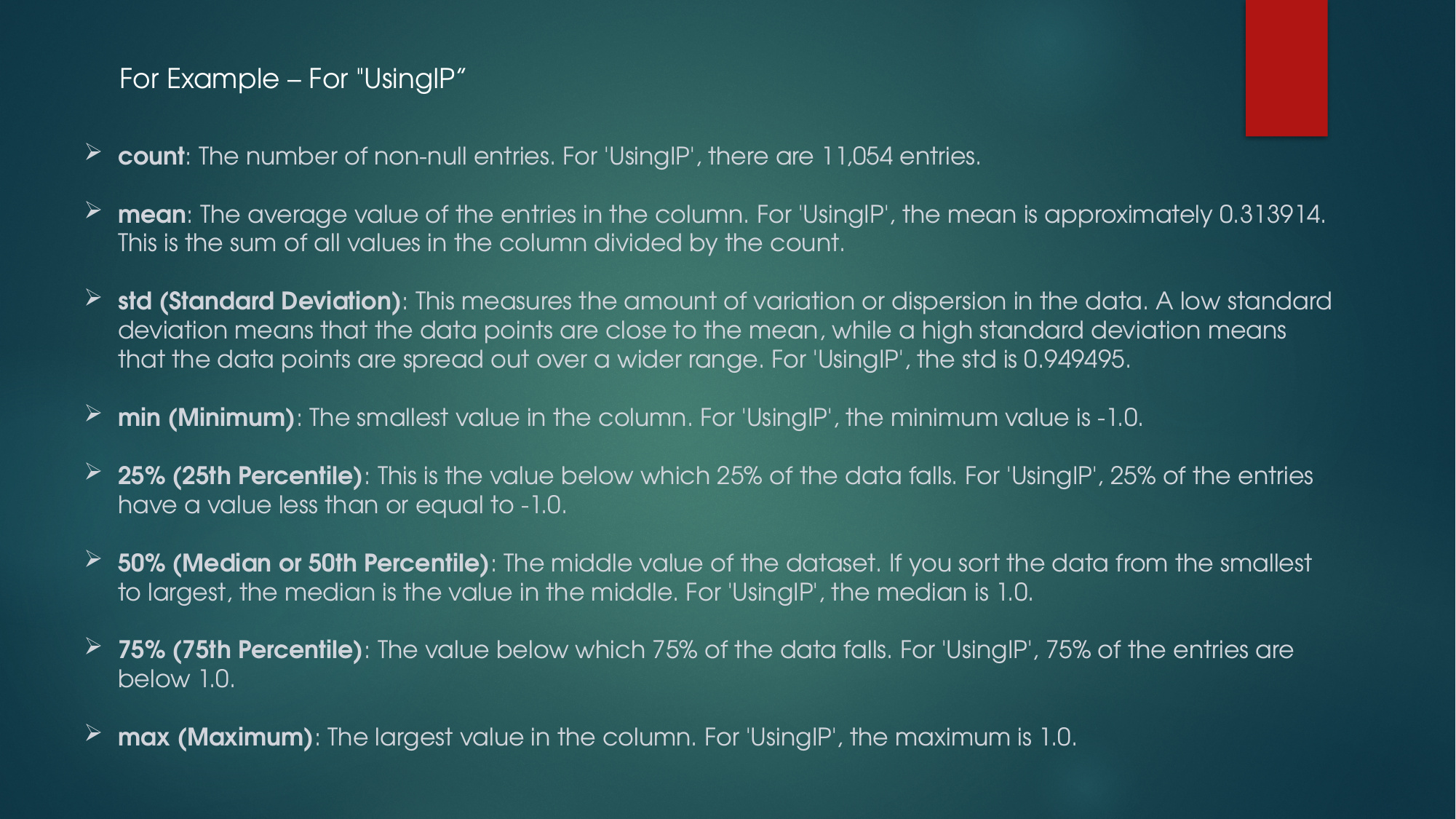

For Example – For "UsingIP”
count: The number of non-null entries. For 'UsingIP', there are 11,054 entries.

mean: The average value of the entries in the column. For 'UsingIP', the mean is approximately 0.313914. This is the sum of all values in the column divided by the count.

std (Standard Deviation): This measures the amount of variation or dispersion in the data. A low standard deviation means that the data points are close to the mean, while a high standard deviation means that the data points are spread out over a wider range. For 'UsingIP', the std is 0.949495.

min (Minimum): The smallest value in the column. For 'UsingIP', the minimum value is -1.0.

25% (25th Percentile): This is the value below which 25% of the data falls. For 'UsingIP', 25% of the entries have a value less than or equal to -1.0.

50% (Median or 50th Percentile): The middle value of the dataset. If you sort the data from the smallest to largest, the median is the value in the middle. For 'UsingIP', the median is 1.0.

75% (75th Percentile): The value below which 75% of the data falls. For 'UsingIP', 75% of the entries are below 1.0.

max (Maximum): The largest value in the column. For 'UsingIP', the maximum is 1.0.